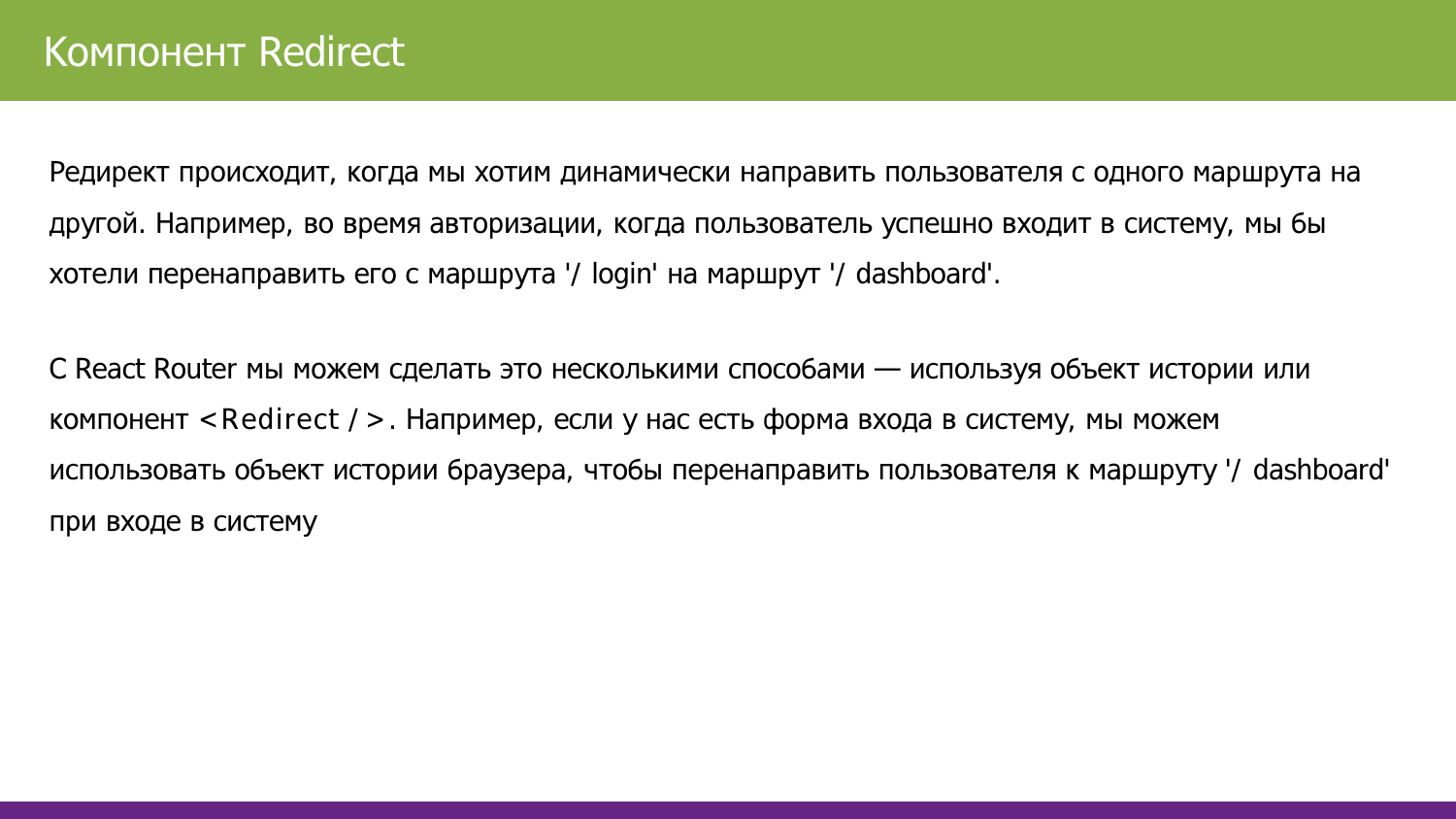

Компонент Redirect

Редирект происходит, когда мы хотим динамически направить пользователя с одного маршрута на другой. Например, во время авторизации, когда пользователь успешно входит в систему, мы бы хотели перенаправить его с маршрута '/ login' на маршрут '/ dashboard'.
С React Router мы можем сделать это несколькими способами — используя объект истории или компонент <Redirect />. Например, если у нас есть форма входа в систему, мы можем использовать объект истории браузера, чтобы перенаправить пользователя к маршруту '/ dashboard' при входе в систему